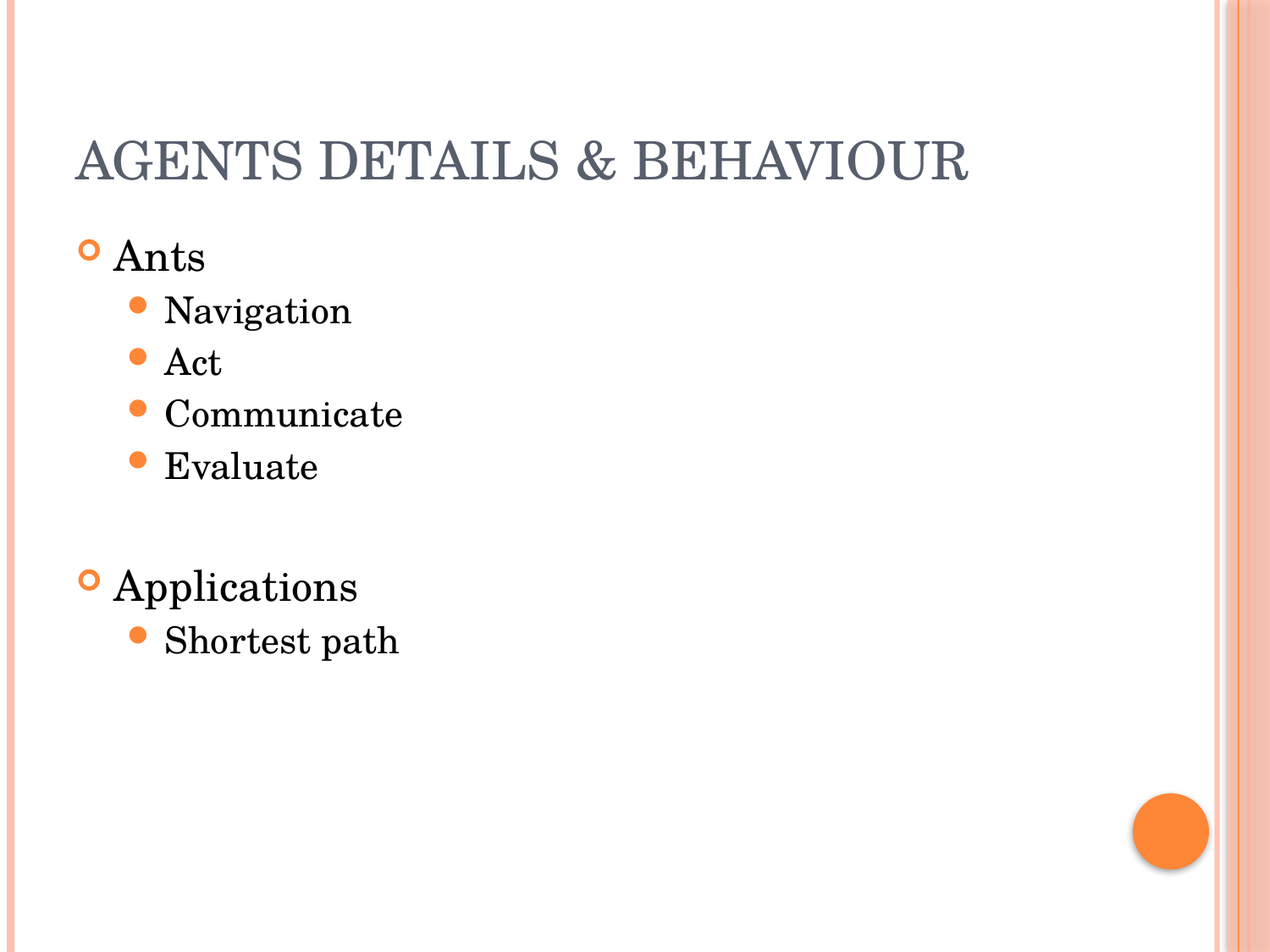

# Agents details & behaviour
Ants
Navigation
Act
Communicate
Evaluate

Applications
Shortest path